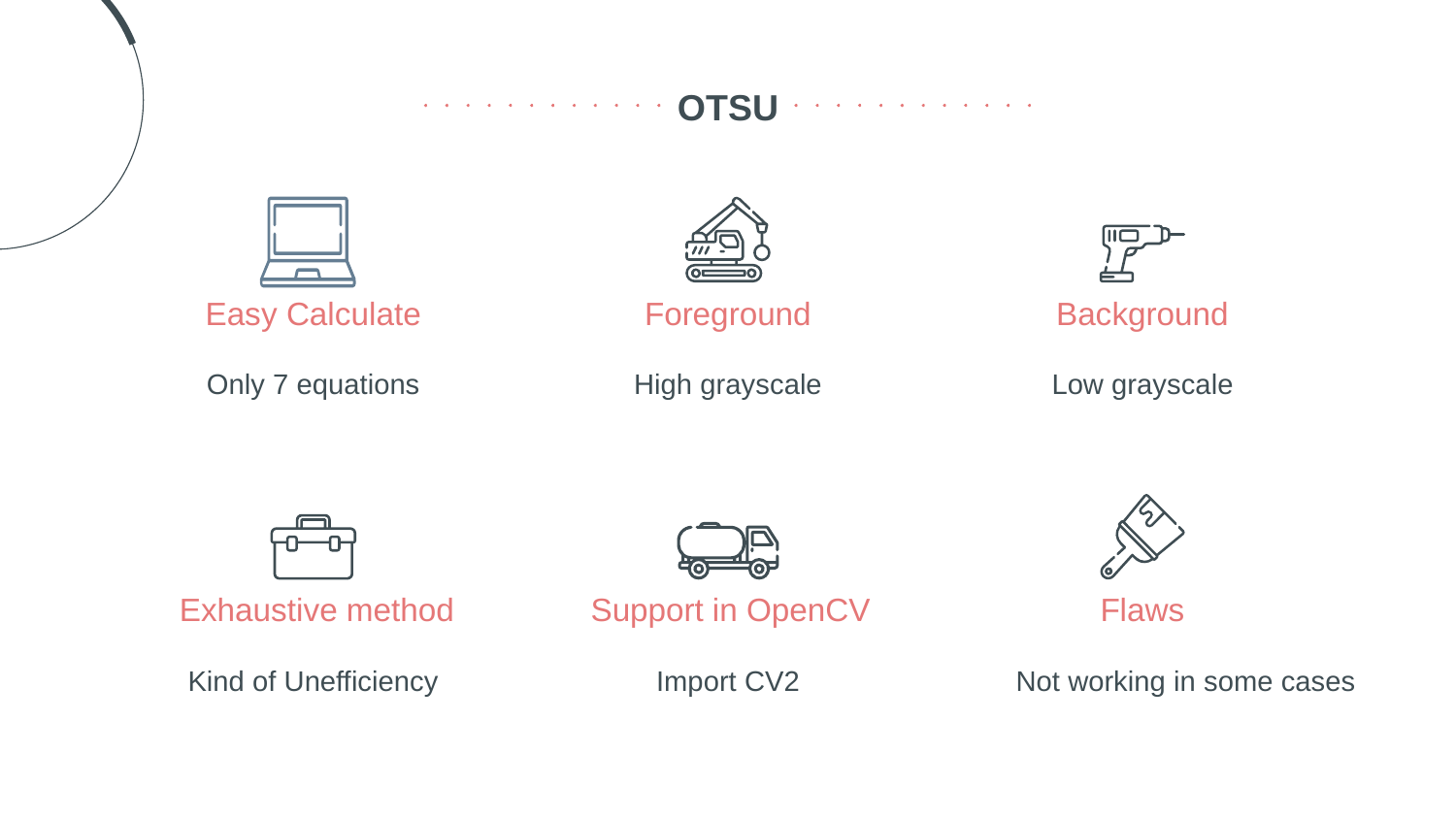

OTSU

# Easy Calculate
Foreground
Background
Only 7 equations
High grayscale
Low grayscale

Exhaustive method
Support in OpenCV
Flaws
Kind of Unefficiency
Import CV2
Not working in some cases